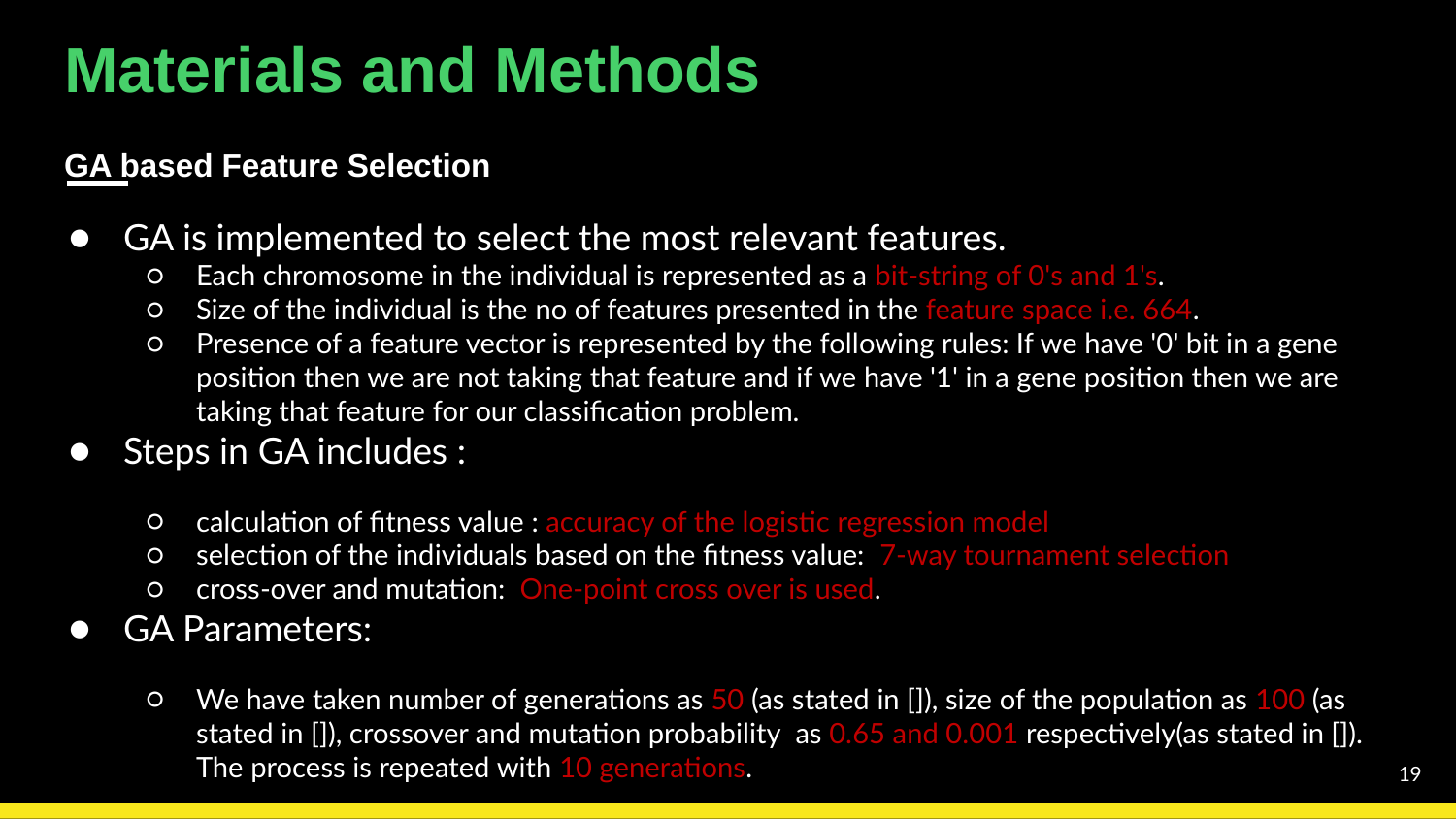

# Materials and Methods GA based Feature Selection
GA is implemented to select the most relevant features.
Each chromosome in the individual is represented as a bit-string of 0's and 1's.
Size of the individual is the no of features presented in the feature space i.e. 664.
Presence of a feature vector is represented by the following rules: If we have '0' bit in a gene position then we are not taking that feature and if we have '1' in a gene position then we are taking that feature for our classification problem.
Steps in GA includes :
calculation of fitness value : accuracy of the logistic regression model
selection of the individuals based on the fitness value:  7-way tournament selection
cross-over and mutation:  One-point cross over is used.
GA Parameters:
We have taken number of generations as 50 (as stated in []), size of the population as 100 (as stated in []), crossover and mutation probability  as 0.65 and 0.001 respectively(as stated in []). The process is repeated with 10 generations.

19